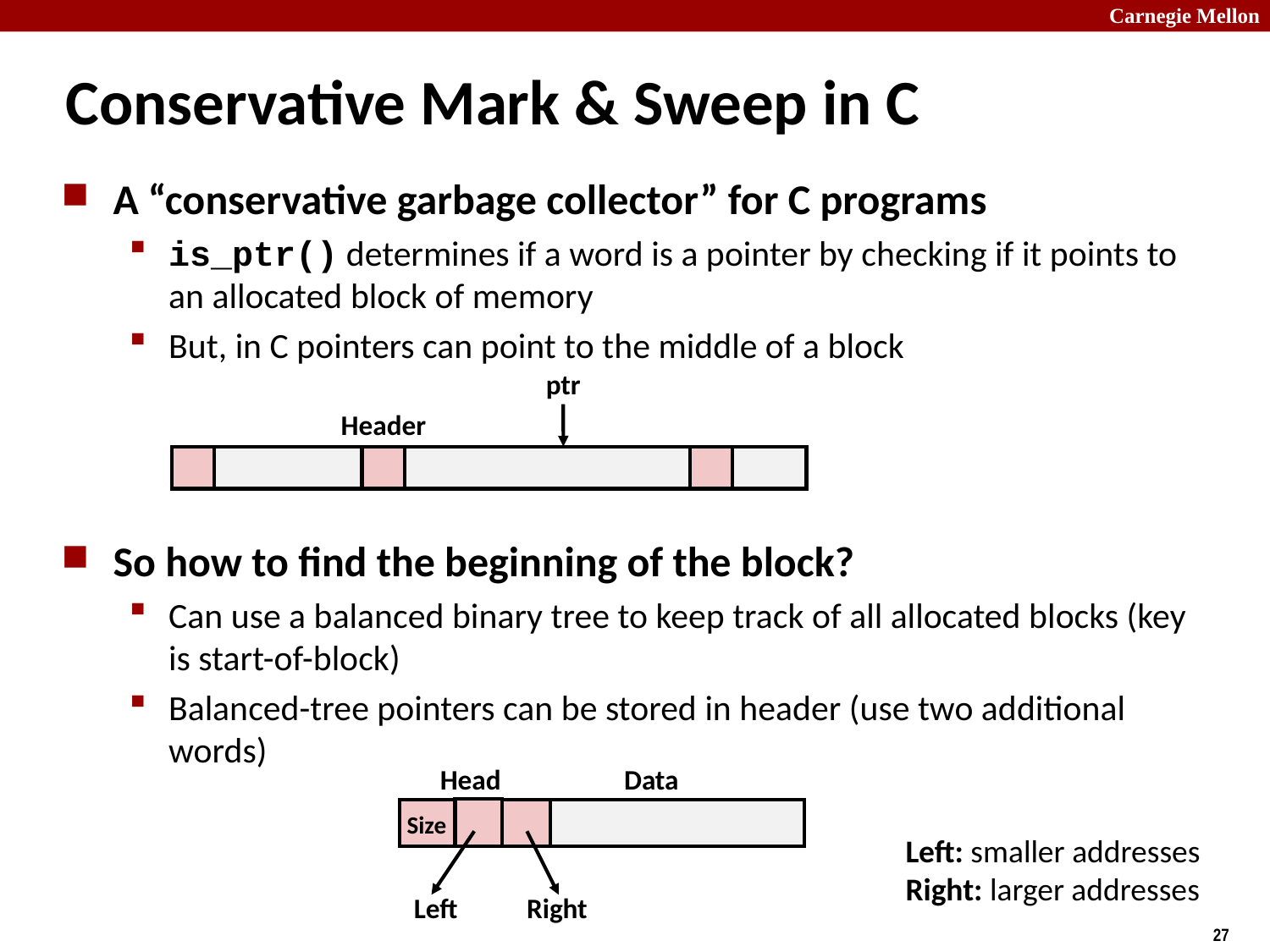

Conservative Mark & Sweep in C
A “conservative garbage collector” for C programs
is_ptr() determines if a word is a pointer by checking if it points to an allocated block of memory
But, in C pointers can point to the middle of a block

So how to find the beginning of the block?
Can use a balanced binary tree to keep track of all allocated blocks (key is start-of-block)
Balanced-tree pointers can be stored in header (use two additional words)
ptr
Header

Head
Data

Size
Left: smaller addresses
Right: larger addresses

Left
Right